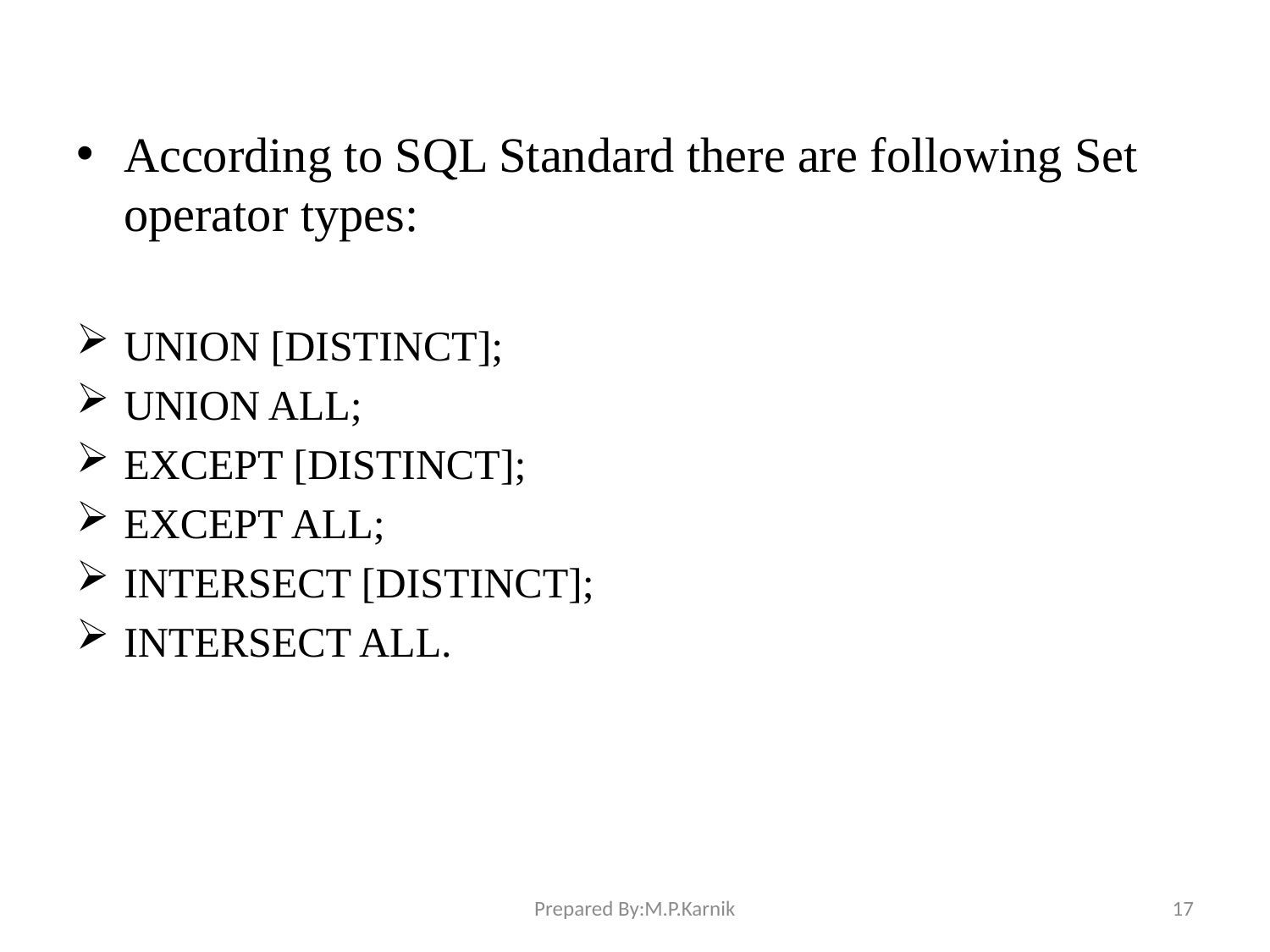

#
According to SQL Standard there are following Set operator types:

UNION [DISTINCT];
UNION ALL;
EXCEPT [DISTINCT];
EXCEPT ALL;
INTERSECT [DISTINCT];
INTERSECT ALL.

Prepared By:M.P.Karnik
17